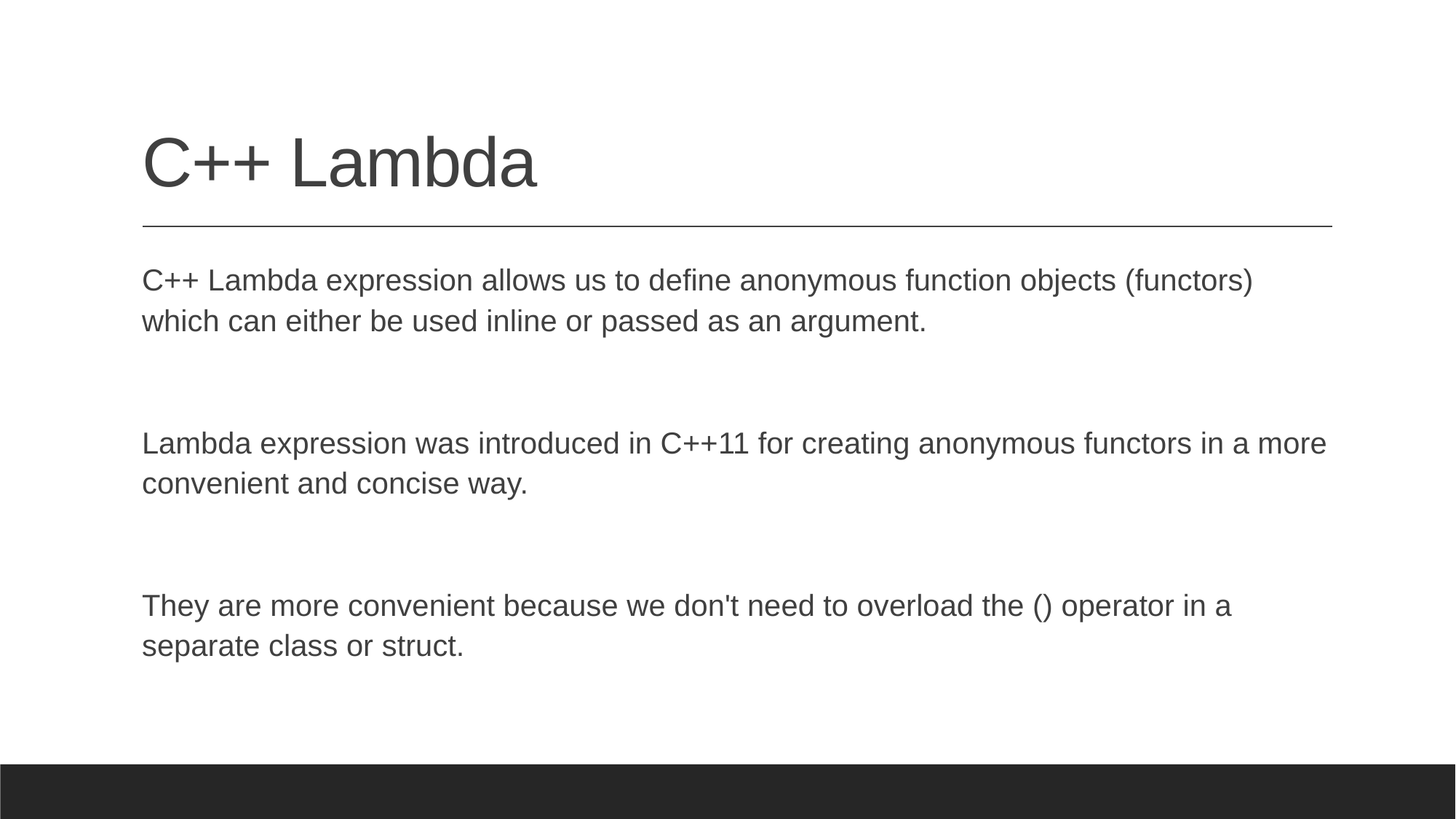

# C++ Lambda
C++ Lambda expression allows us to define anonymous function objects (functors) which can either be used inline or passed as an argument.

Lambda expression was introduced in C++11 for creating anonymous functors in a more convenient and concise way.

They are more convenient because we don't need to overload the () operator in a separate class or struct.